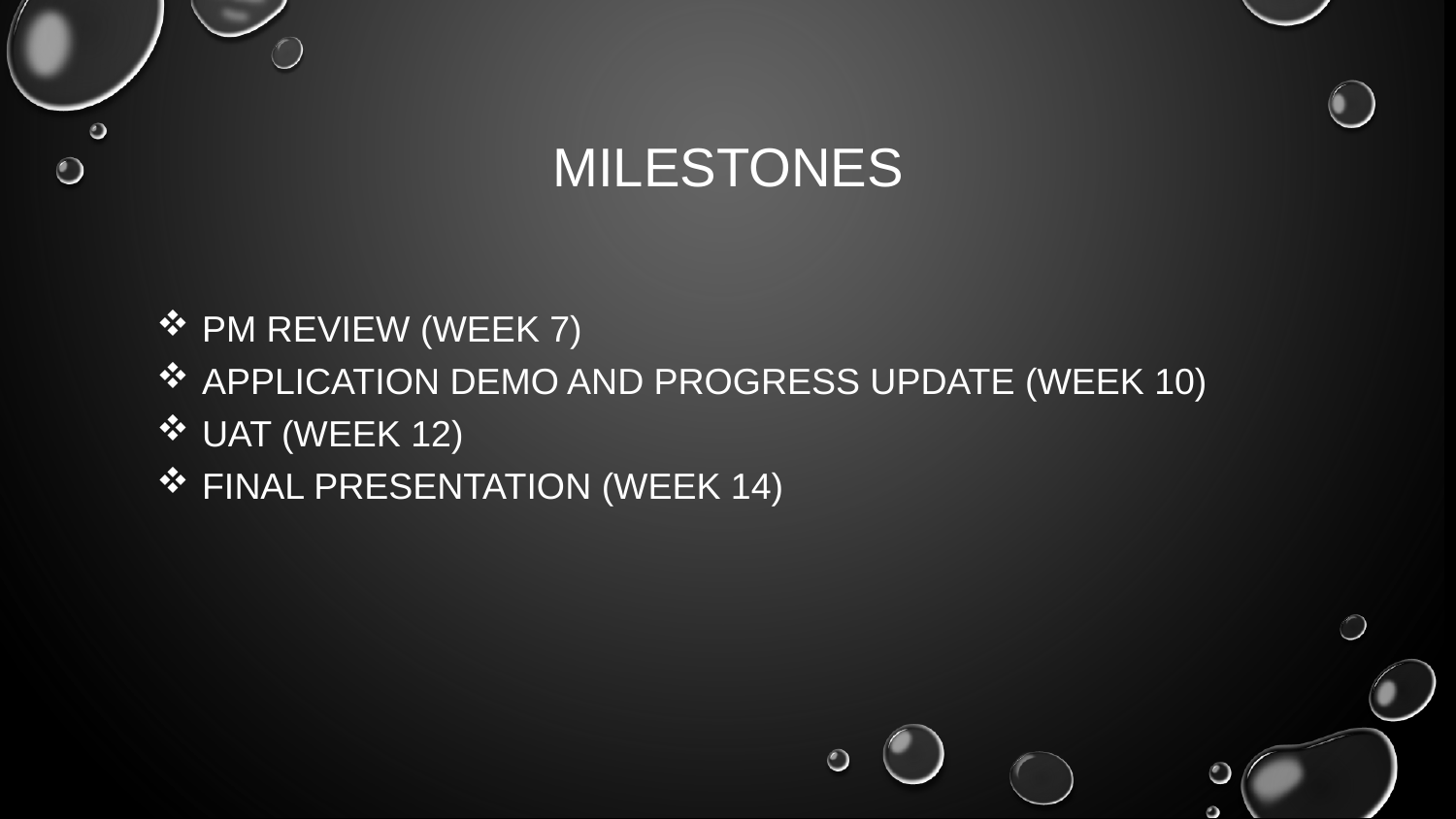

# MILESTONES
PM REVIEW (WEEK 7)
APPLICATION DEMO AND PROGRESS UPDATE (WEEK 10)
UAT (WEEK 12)
FINAL PRESENTATION (WEEK 14)